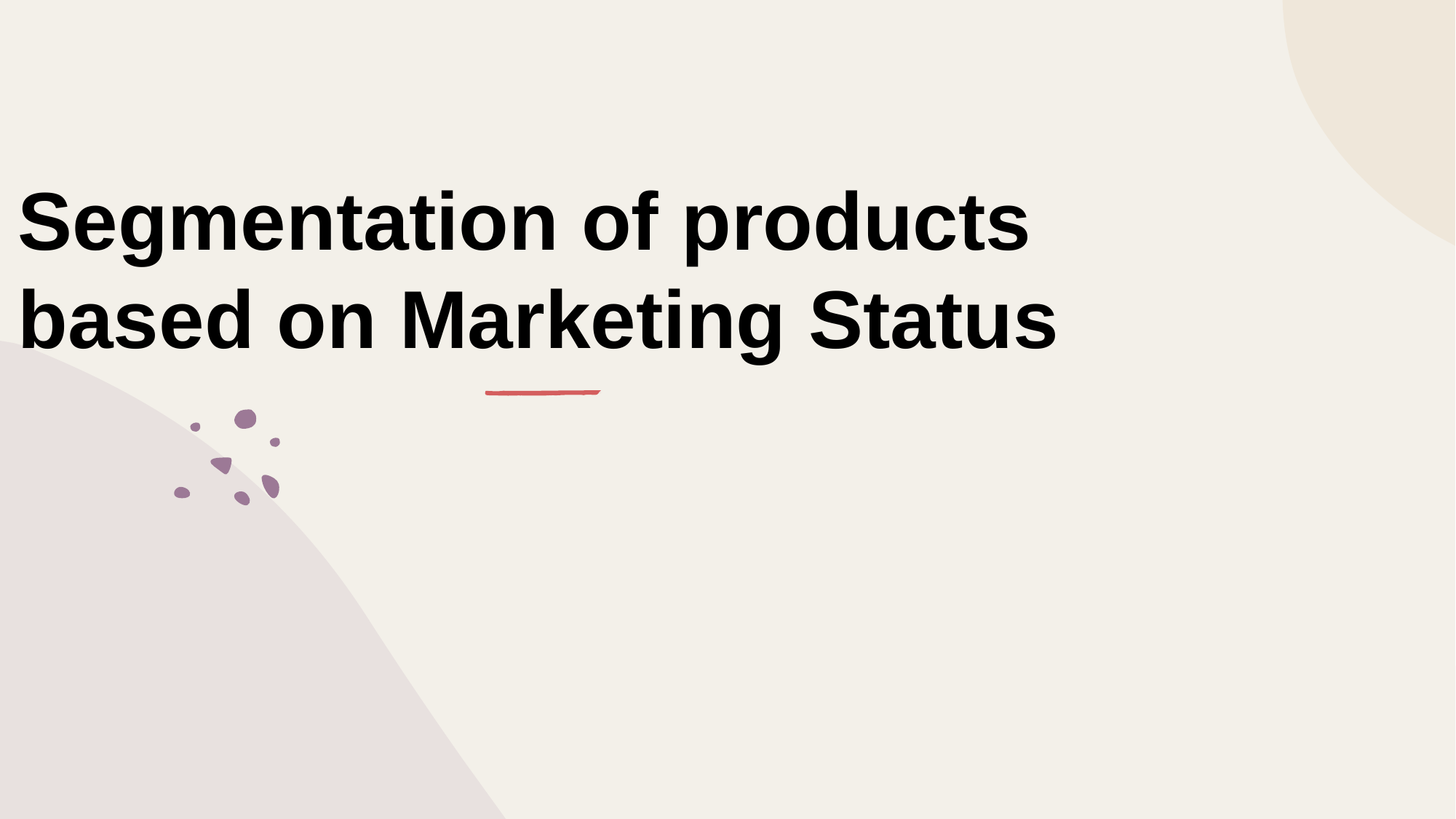

# Segmentation of products based on Marketing Status